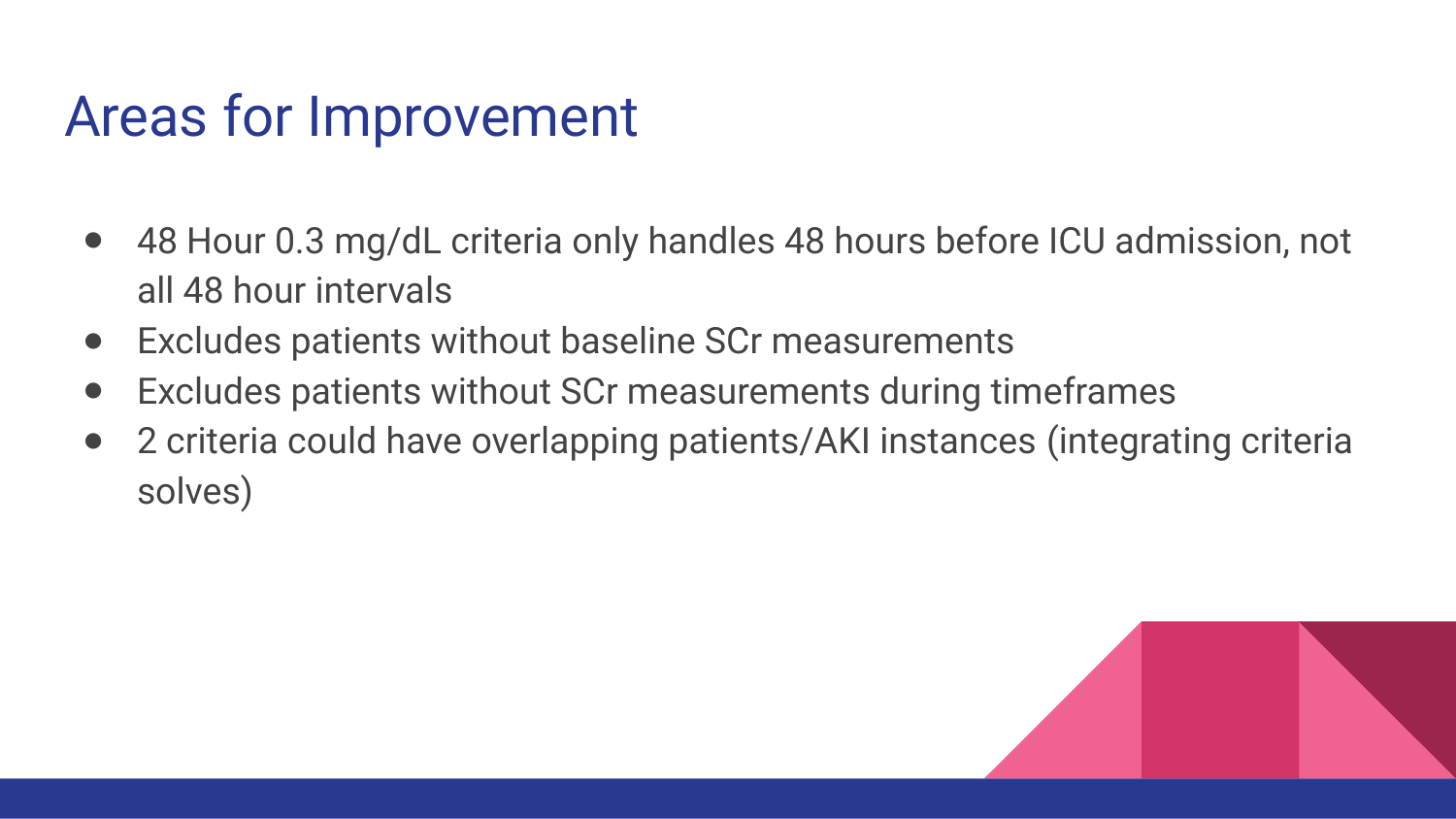

# Areas for Improvement
48 Hour 0.3 mg/dL criteria only handles 48 hours before ICU admission, not all 48 hour intervals
Excludes patients without baseline SCr measurements
Excludes patients without SCr measurements during timeframes
2 criteria could have overlapping patients/AKI instances (integrating criteria solves)